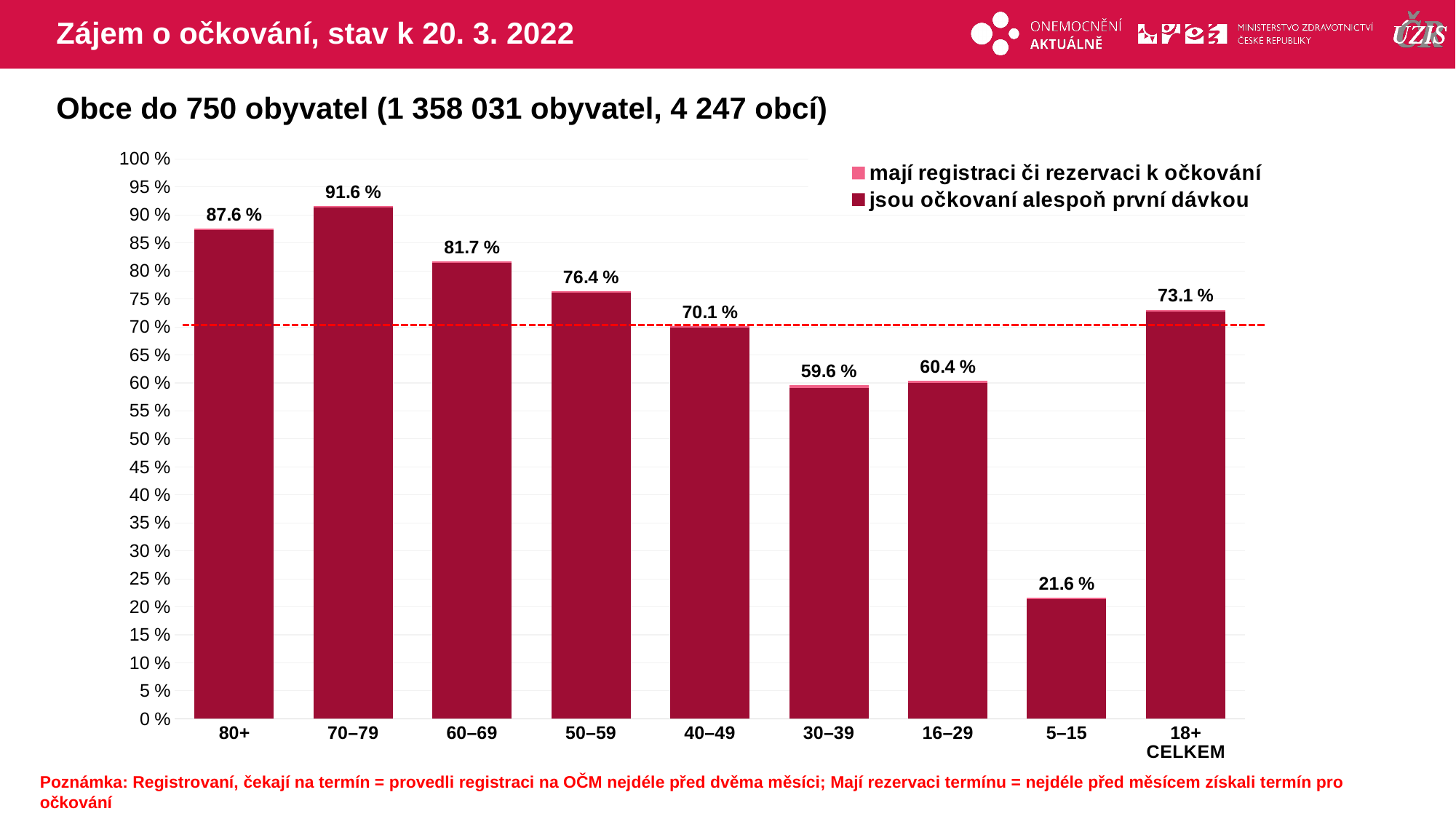

# Zájem o očkování, stav k 20. 3. 2022
Obce do 750 obyvatel (1 358 031 obyvatel, 4 247 obcí)

### Chart

| Category | mají registraci či rezervaci k očkování | jsou očkovaní alespoň první dávkou |
|---|---|---|
| 80+ | 87.568098432346 | 87.256791313048 |
| 70–79 | 91.562516439828 | 91.333298261699 |
| 60–69 | 81.716670927867 | 81.513800731444 |
| 50–59 | 76.40196546338 | 76.133503991669 |
| 40–49 | 70.148859405057 | 69.843379760735 |
| 30–39 | 59.611954327462 | 59.149461136686 |
| 16–29 | 60.393867728209 | 59.951721335154 |
| 5–15 | 21.583954714261 | 21.345088717504 |
| 18+ CELKEM | 73.062823482731 | 72.740216014984 |
Poznámka: Registrovaní, čekají na termín = provedli registraci na OČM nejdéle před dvěma měsíci; Mají rezervaci termínu = nejdéle před měsícem získali termín pro očkování